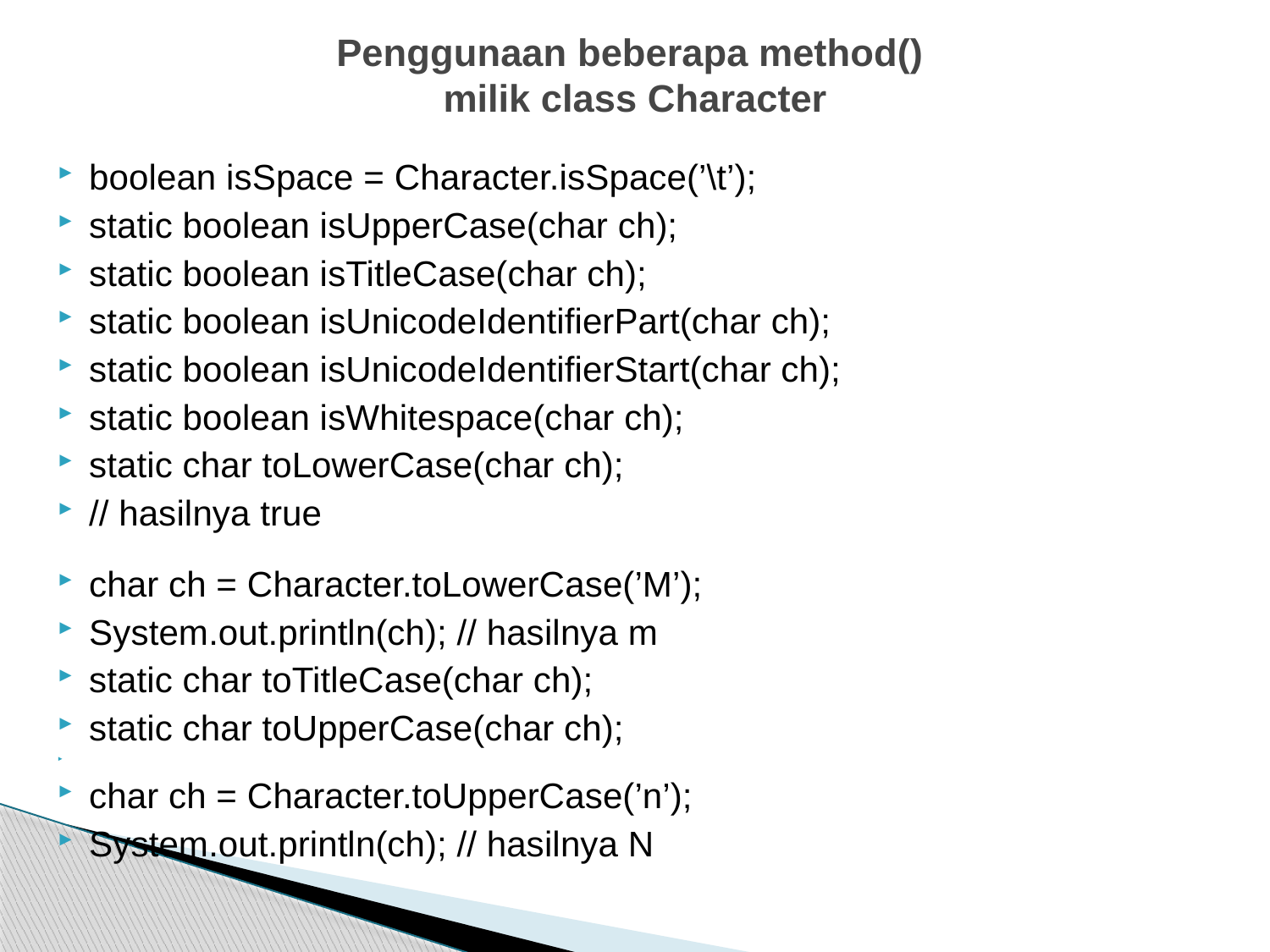

# Penggunaan beberapa method() milik class Character
boolean isSpace = Character.isSpace(’\t’);
static boolean isUpperCase(char ch);
static boolean isTitleCase(char ch);
static boolean isUnicodeIdentifierPart(char ch);
static boolean isUnicodeIdentifierStart(char ch);
static boolean isWhitespace(char ch);
static char toLowerCase(char ch);
// hasilnya true

char ch = Character.toLowerCase(’M’);
System.out.println(ch); // hasilnya m
static char toTitleCase(char ch);
static char toUpperCase(char ch);

char ch = Character.toUpperCase(’n’);
System.out.println(ch); // hasilnya N